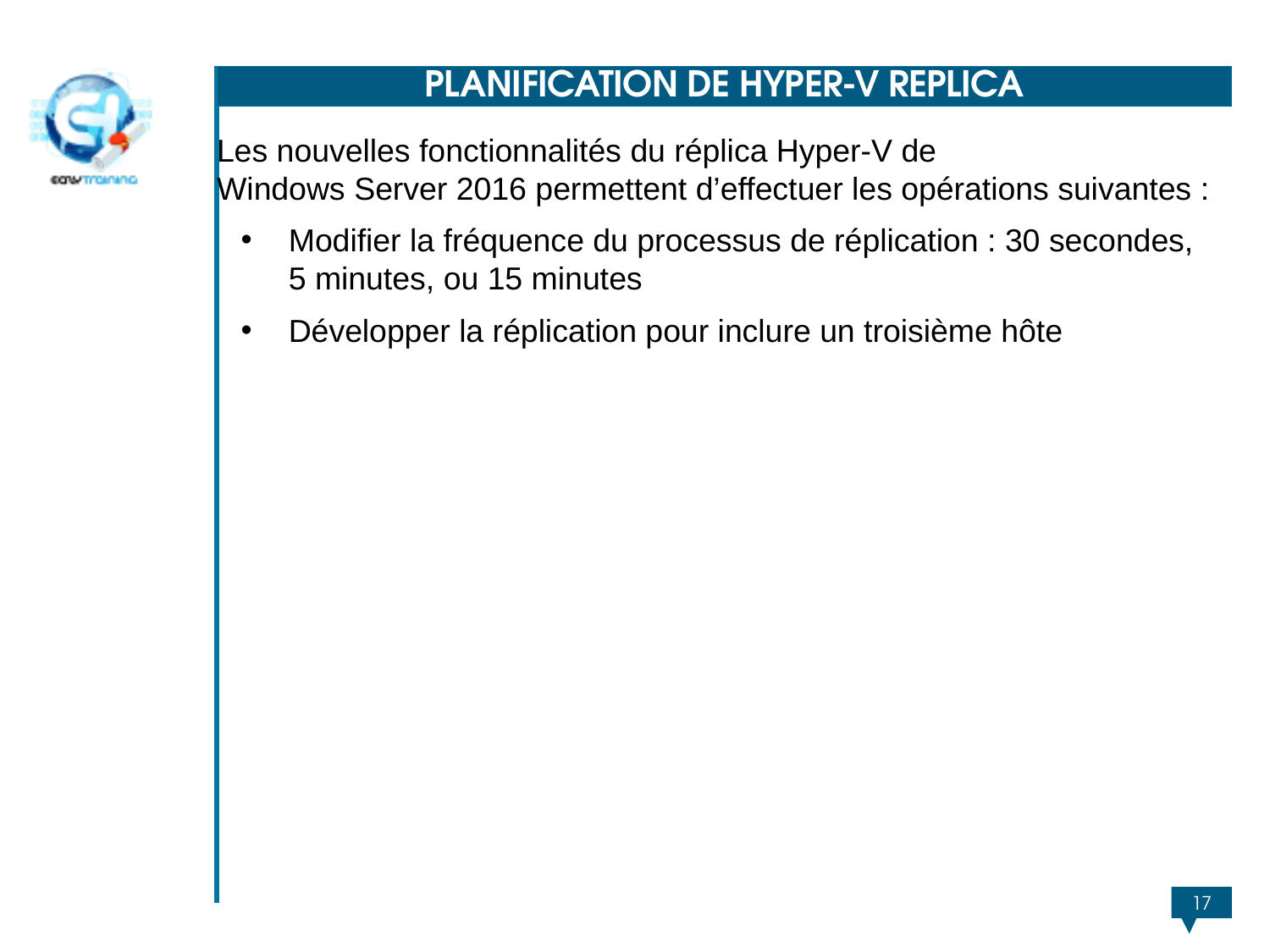

PLANIFICATION DE HYPER-V REPLICA
Les nouvelles fonctionnalités du réplica Hyper-V de Windows Server 2016 permettent d’effectuer les opérations suivantes :
Modifier la fréquence du processus de réplication : 30 secondes, 5 minutes, ou 15 minutes
Développer la réplication pour inclure un troisième hôte